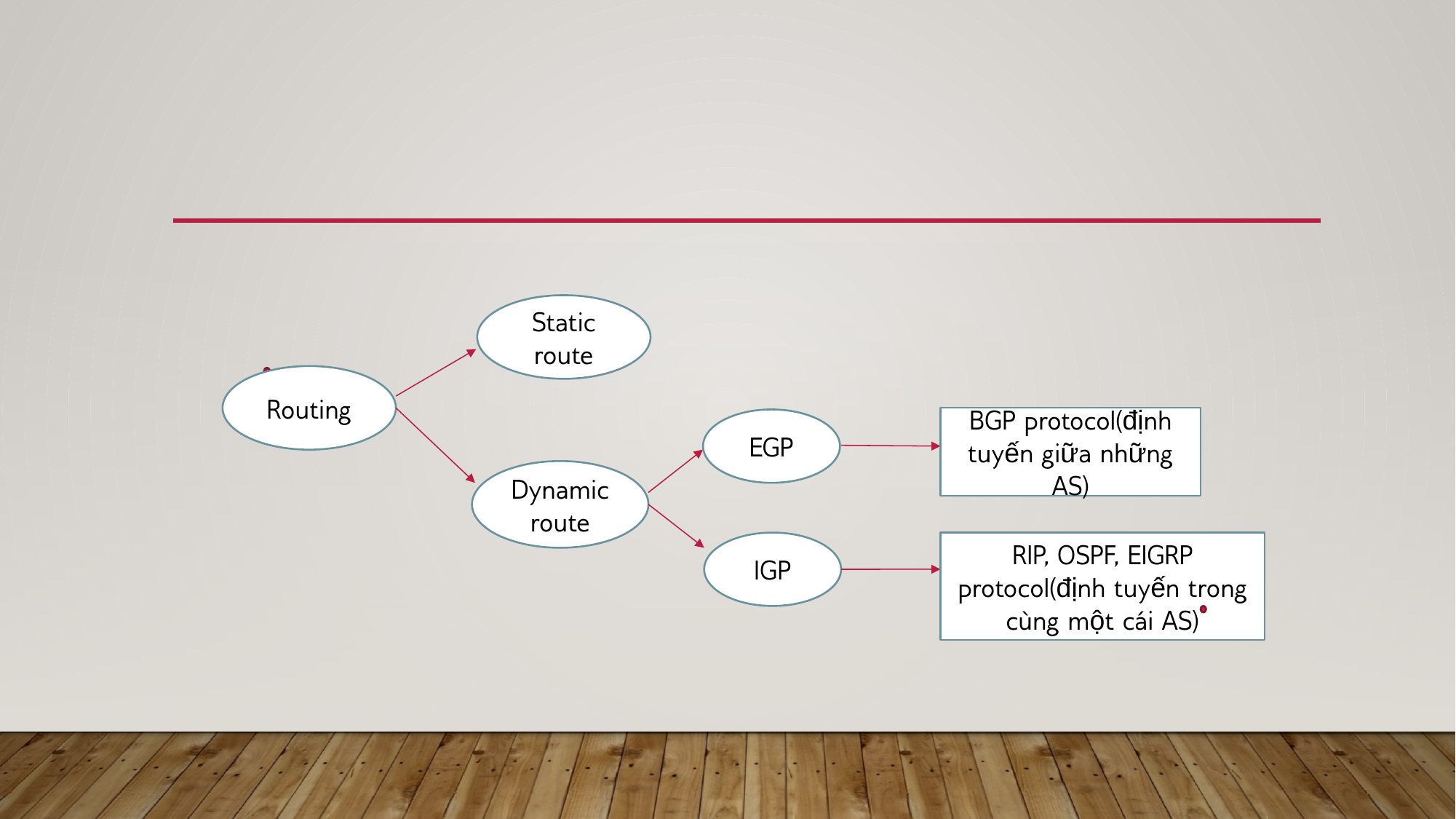

Static route
Routing

BGP protocol(định tuyến giữa những AS)
EGP
Dynamic route
IGP
RIP, OSPF, EIGRP protocol(định tuyến trong cùng một cái AS)